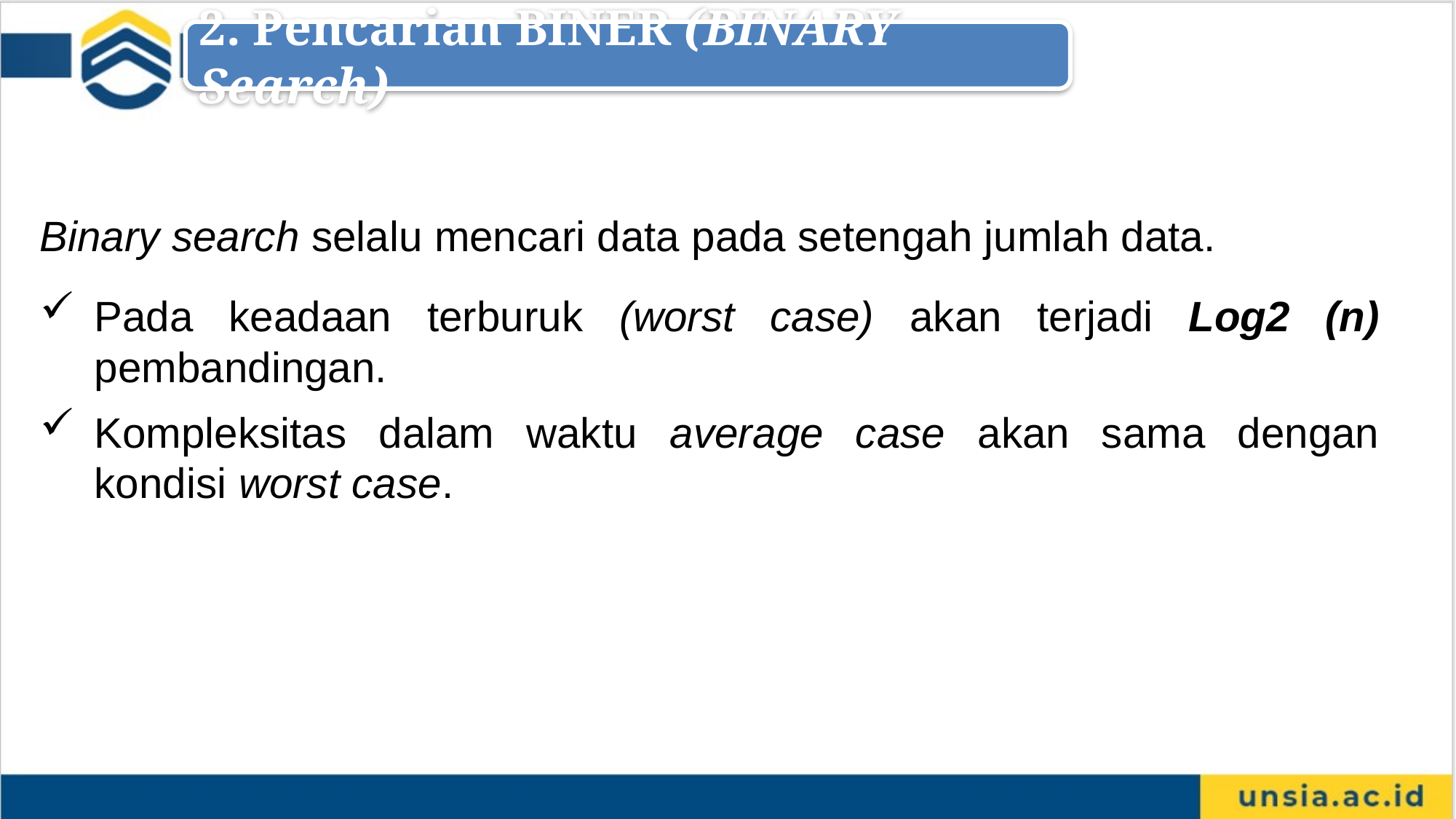

2. Pencarian BINER (BINARY Search)
Binary search selalu mencari data pada setengah jumlah data.

Pada keadaan terburuk (worst case) akan terjadi Log2 (n) pembandingan.

Kompleksitas dalam waktu average case akan sama dengan kondisi worst case.